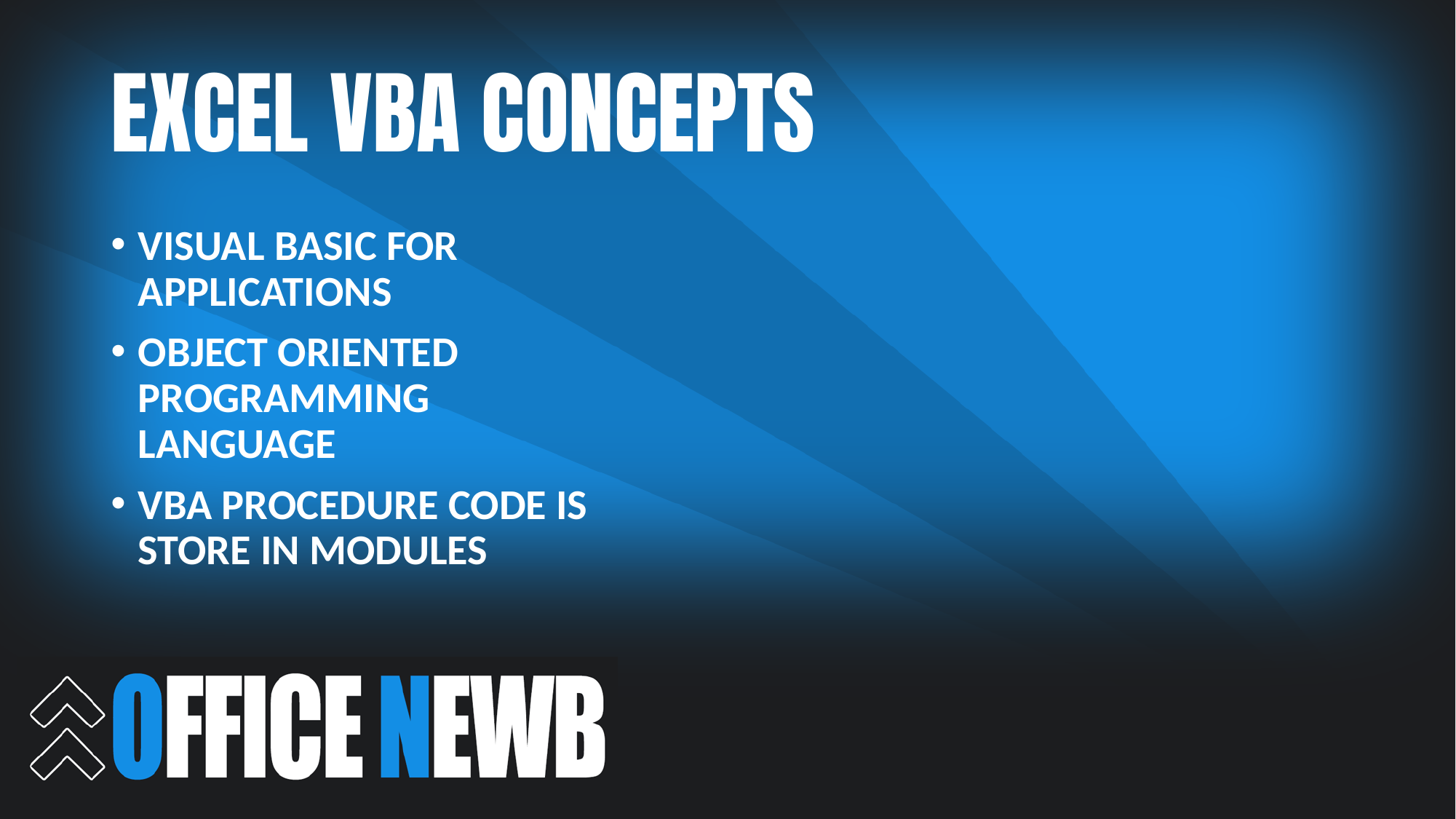

# EXCEL VBA CONCEPTS
VISUAL BASIC FOR APPLICATIONS
OBJECT ORIENTED PROGRAMMING LANGUAGE
VBA PROCEDURE CODE IS STORE IN MODULES